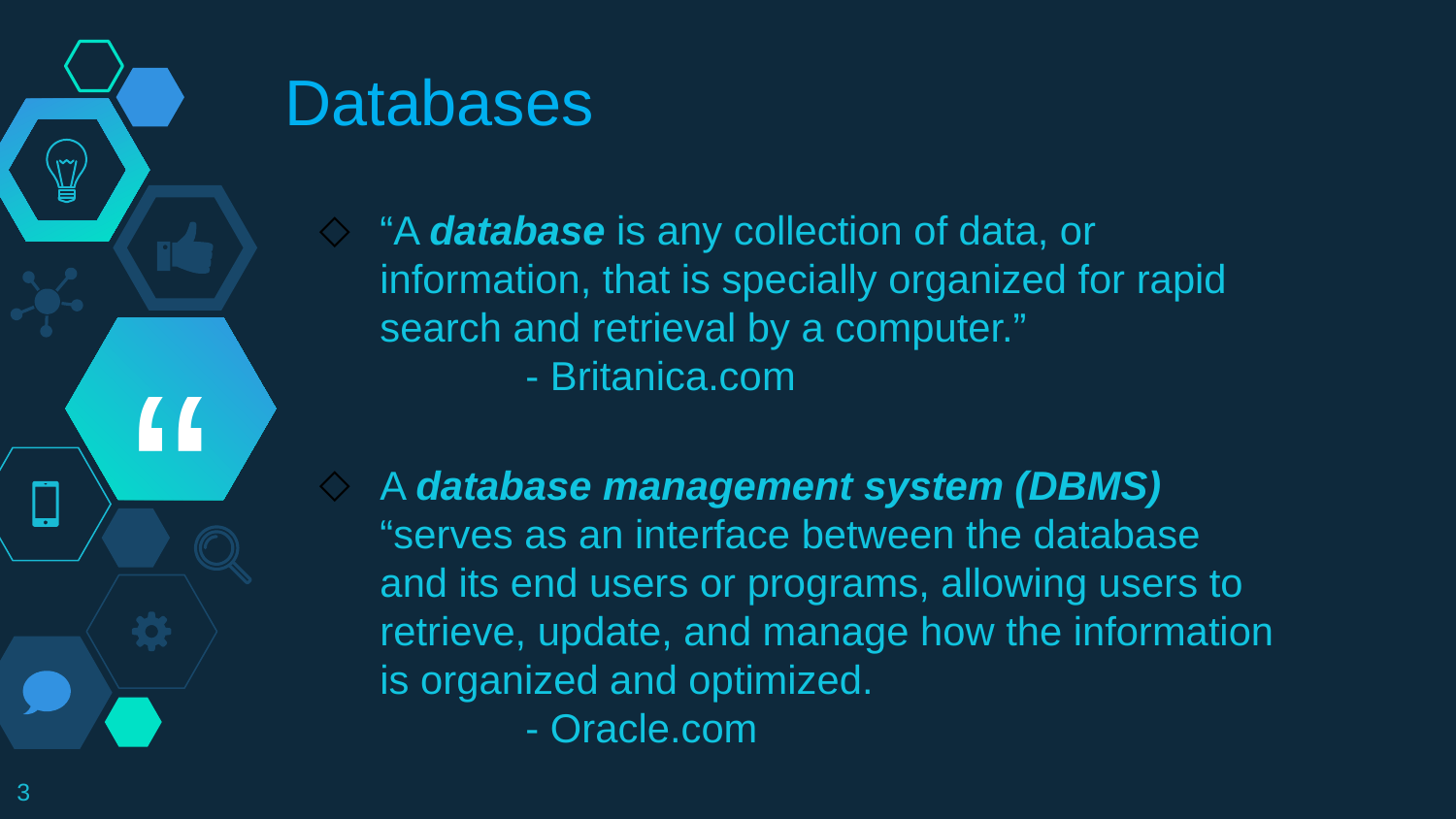

Databases
“A database is any collection of data, or information, that is specially organized for rapid search and retrieval by a computer.”
	- Britanica.com
A database management system (DBMS) “serves as an interface between the database and its end users or programs, allowing users to retrieve, update, and manage how the information is organized and optimized.
	- Oracle.com
3